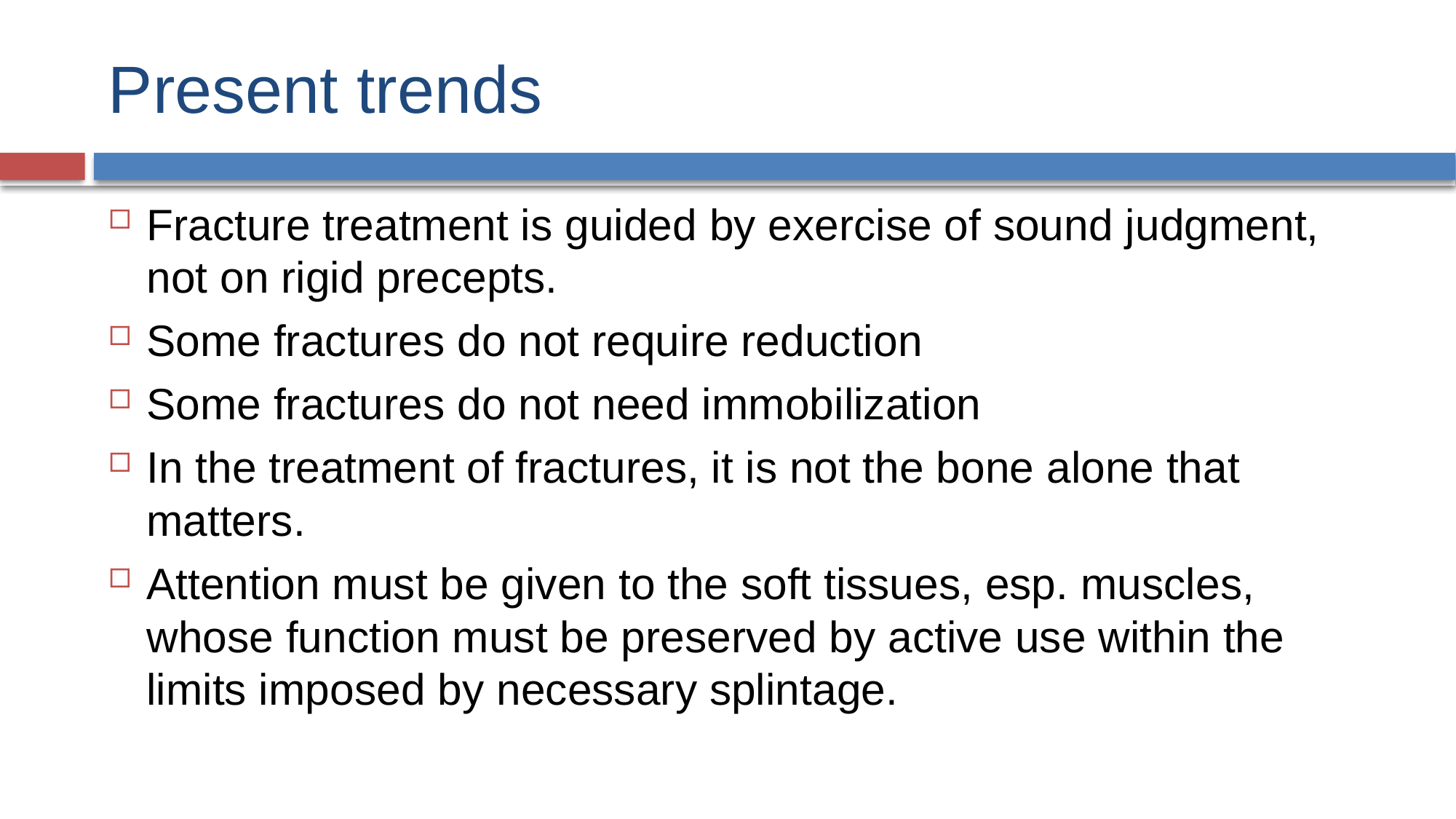

# Present trends
Fracture treatment is guided by exercise of sound judgment, not on rigid precepts.
Some fractures do not require reduction
Some fractures do not need immobilization
In the treatment of fractures, it is not the bone alone that matters.
Attention must be given to the soft tissues, esp. muscles, whose function must be preserved by active use within the limits imposed by necessary splintage.